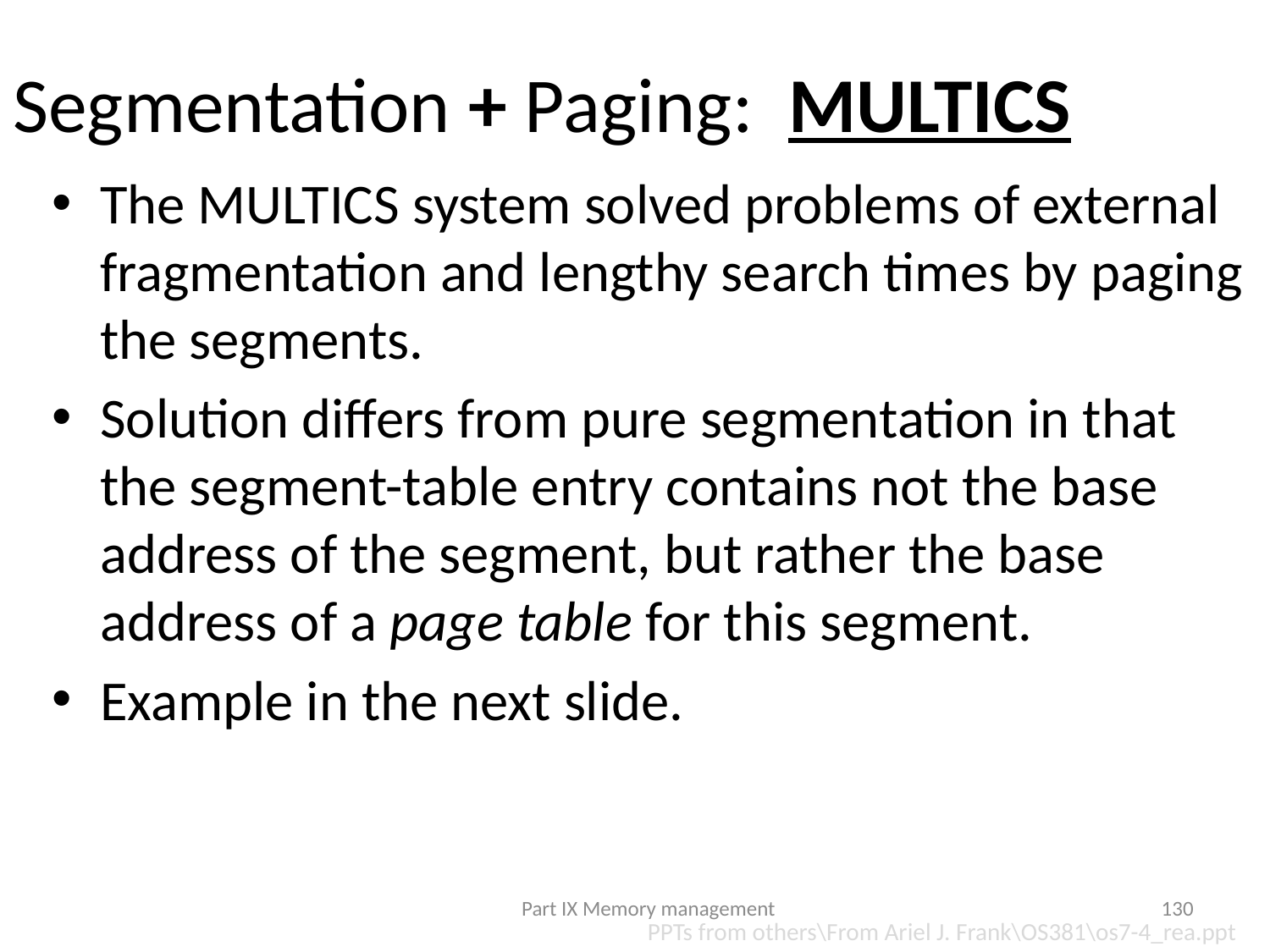

# Segmentation + Paging:  MULTICS
The MULTICS system solved problems of external fragmentation and lengthy search times by paging the segments.
Solution differs from pure segmentation in that the segment-table entry contains not the base address of the segment, but rather the base address of a page table for this segment.
Example in the next slide.
Part IX Memory management
130
PPTs from others\From Ariel J. Frank\OS381\os7-4_rea.ppt